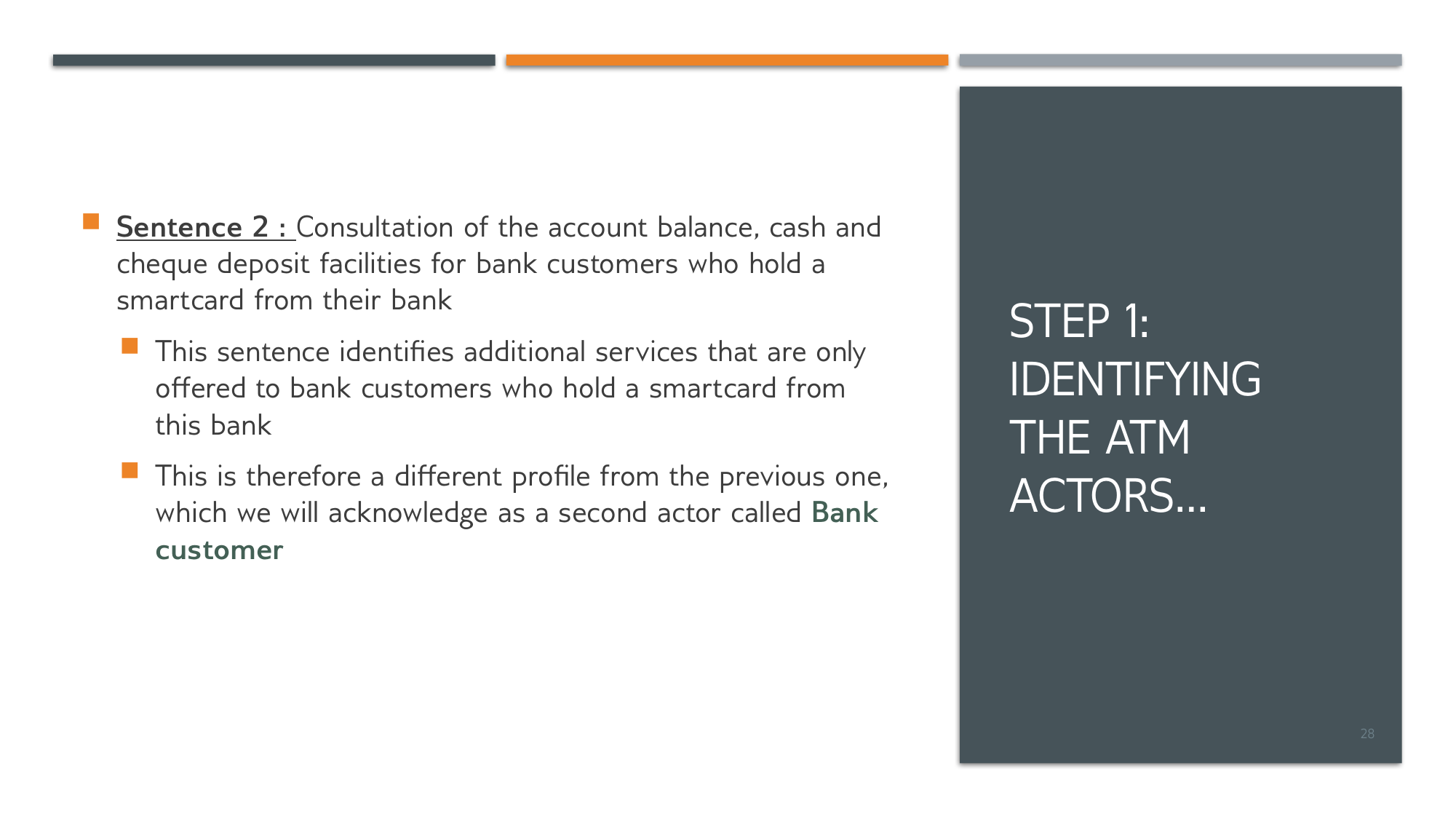

# Step 1: Identifying the ATM actors…
Sentence 2 : Consultation of the account balance, cash and cheque deposit facilities for bank customers who hold a smartcard from their bank
This sentence identifies additional services that are only offered to bank customers who hold a smartcard from this bank
This is therefore a different profile from the previous one, which we will acknowledge as a second actor called Bank customer

28